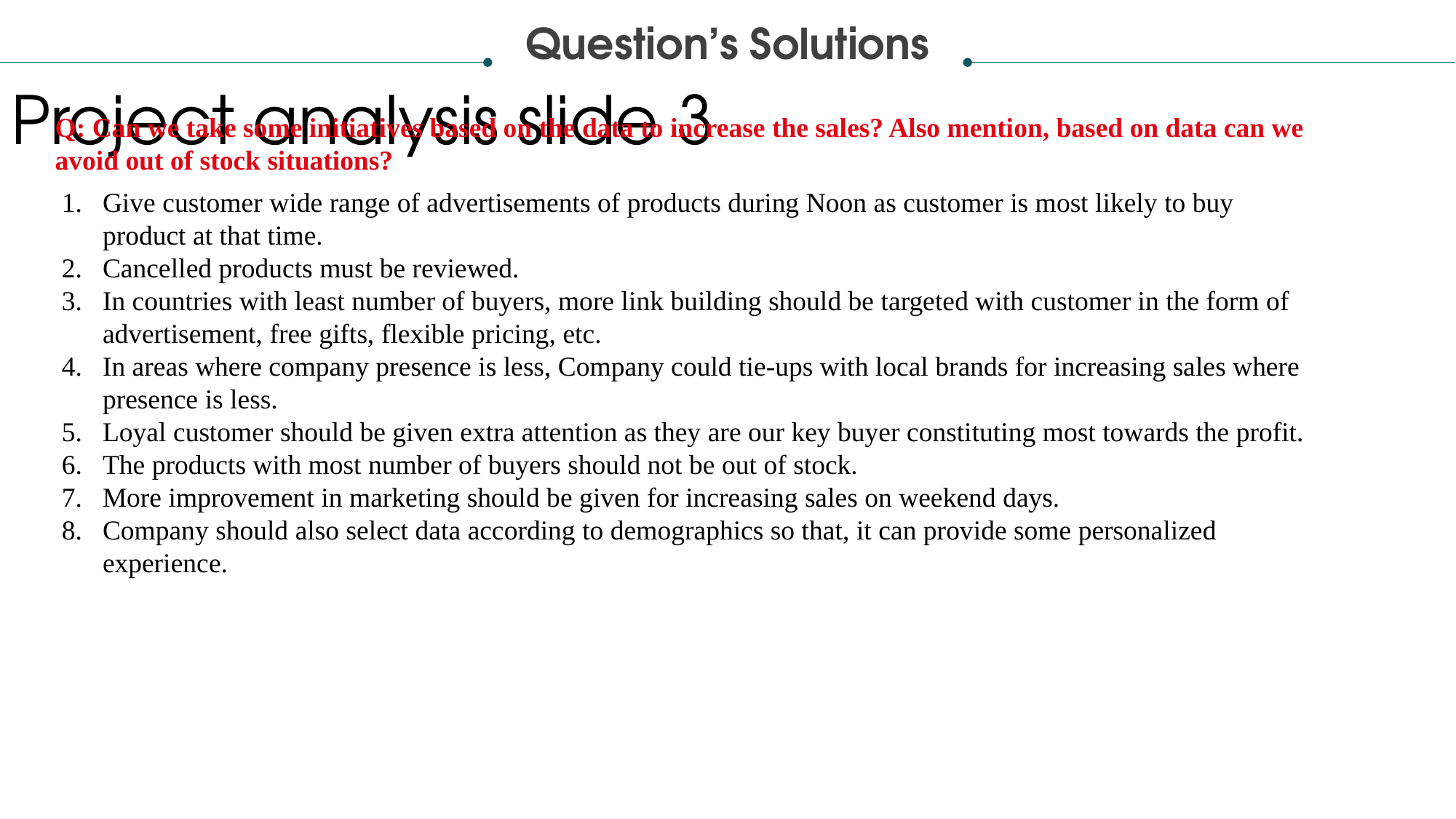

Question’s Solutions
Project analysis slide 3
Q: Can we take some initiatives based on the data to increase the sales? Also mention, based on data can we avoid out of stock situations?
Give customer wide range of advertisements of products during Noon as customer is most likely to buy product at that time.
Cancelled products must be reviewed.
In countries with least number of buyers, more link building should be targeted with customer in the form of advertisement, free gifts, flexible pricing, etc.
In areas where company presence is less, Company could tie-ups with local brands for increasing sales where presence is less.
Loyal customer should be given extra attention as they are our key buyer constituting most towards the profit.
The products with most number of buyers should not be out of stock.
More improvement in marketing should be given for increasing sales on weekend days.
Company should also select data according to demographics so that, it can provide some personalized experience.

Why These Analysis
Presenting Analysis
ECOLOGICAL ANALYSIS
1. Data Profile
    2. Data Cleaning
    3. Data Roadmap
    4.Framing Questions
1.Analysis
2.Metrics
         3.Visualizations